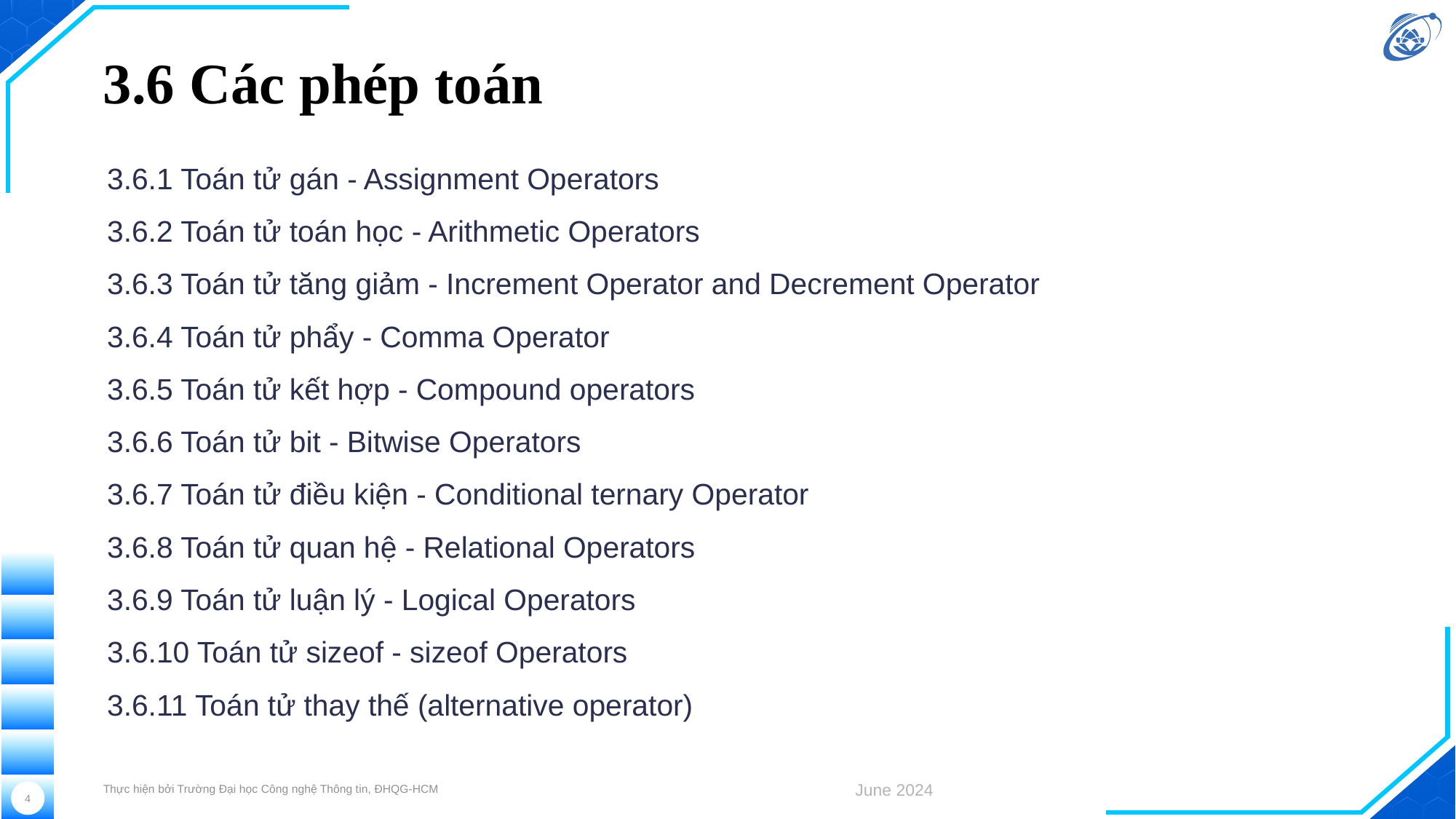

# 3.6 Các phép toán
3.6.1 Toán tử gán - Assignment Operators
3.6.2 Toán tử toán học - Arithmetic Operators
3.6.3 Toán tử tăng giảm - Increment Operator and Decrement Operator
3.6.4 Toán tử phẩy - Comma Operator
3.6.5 Toán tử kết hợp - Compound operators
3.6.6 Toán tử bit - Bitwise Operators
3.6.7 Toán tử điều kiện - Conditional ternary Operator
3.6.8 Toán tử quan hệ - Relational Operators
3.6.9 Toán tử luận lý - Logical Operators
3.6.10 Toán tử sizeof - sizeof Operators
3.6.11 Toán tử thay thế (alternative operator)
Thực hiện bởi Trường Đại học Công nghệ Thông tin, ĐHQG-HCM
June 2024
4